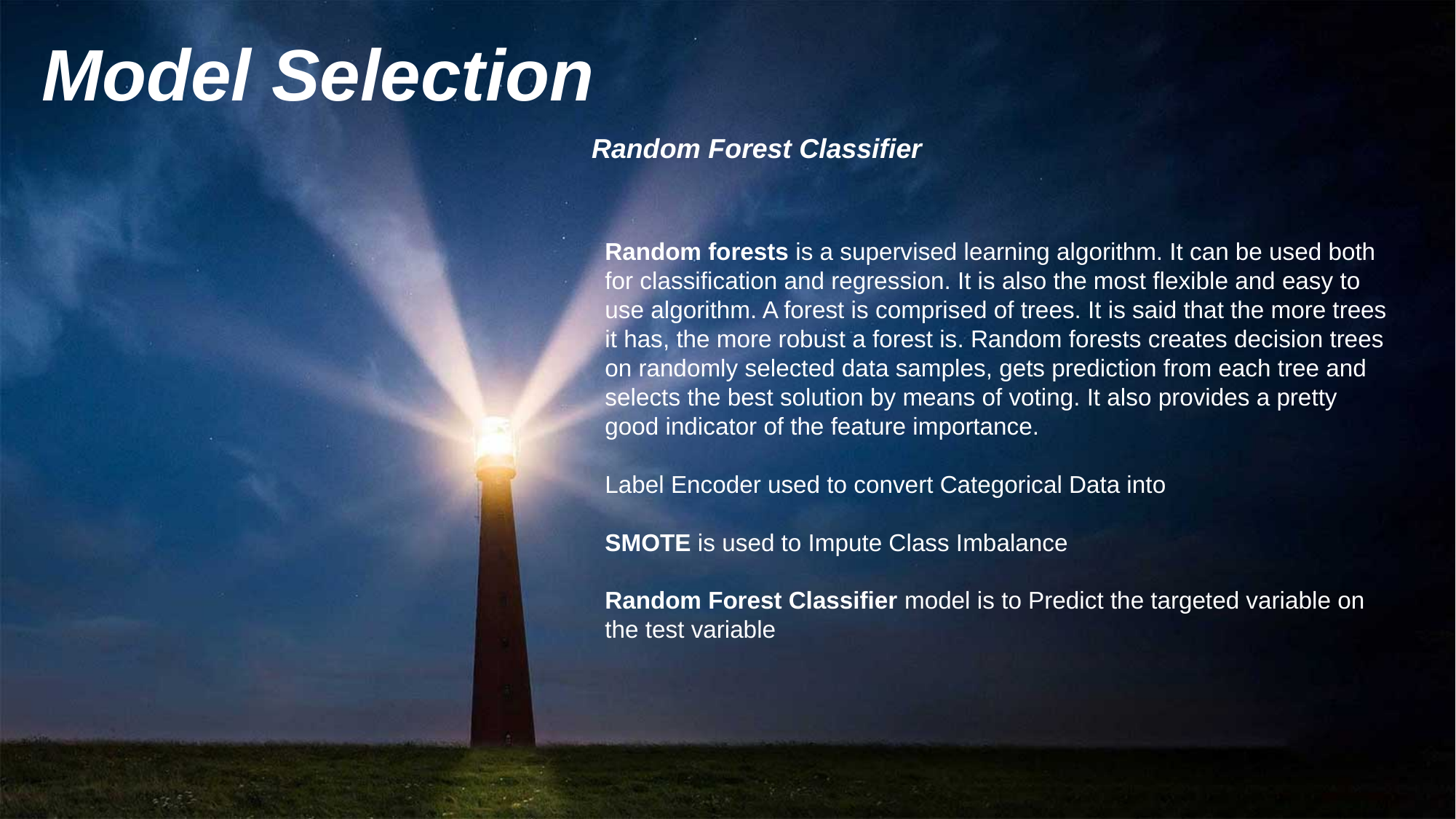

Model Selection
Random Forest Classifier

Random forests is a supervised learning algorithm. It can be used both for classification and regression. It is also the most flexible and easy to use algorithm. A forest is comprised of trees. It is said that the more trees it has, the more robust a forest is. Random forests creates decision trees on randomly selected data samples, gets prediction from each tree and selects the best solution by means of voting. It also provides a pretty good indicator of the feature importance.

Label Encoder used to convert Categorical Data into

SMOTE is used to Impute Class Imbalance

Random Forest Classifier model is to Predict the targeted variable on the test variable